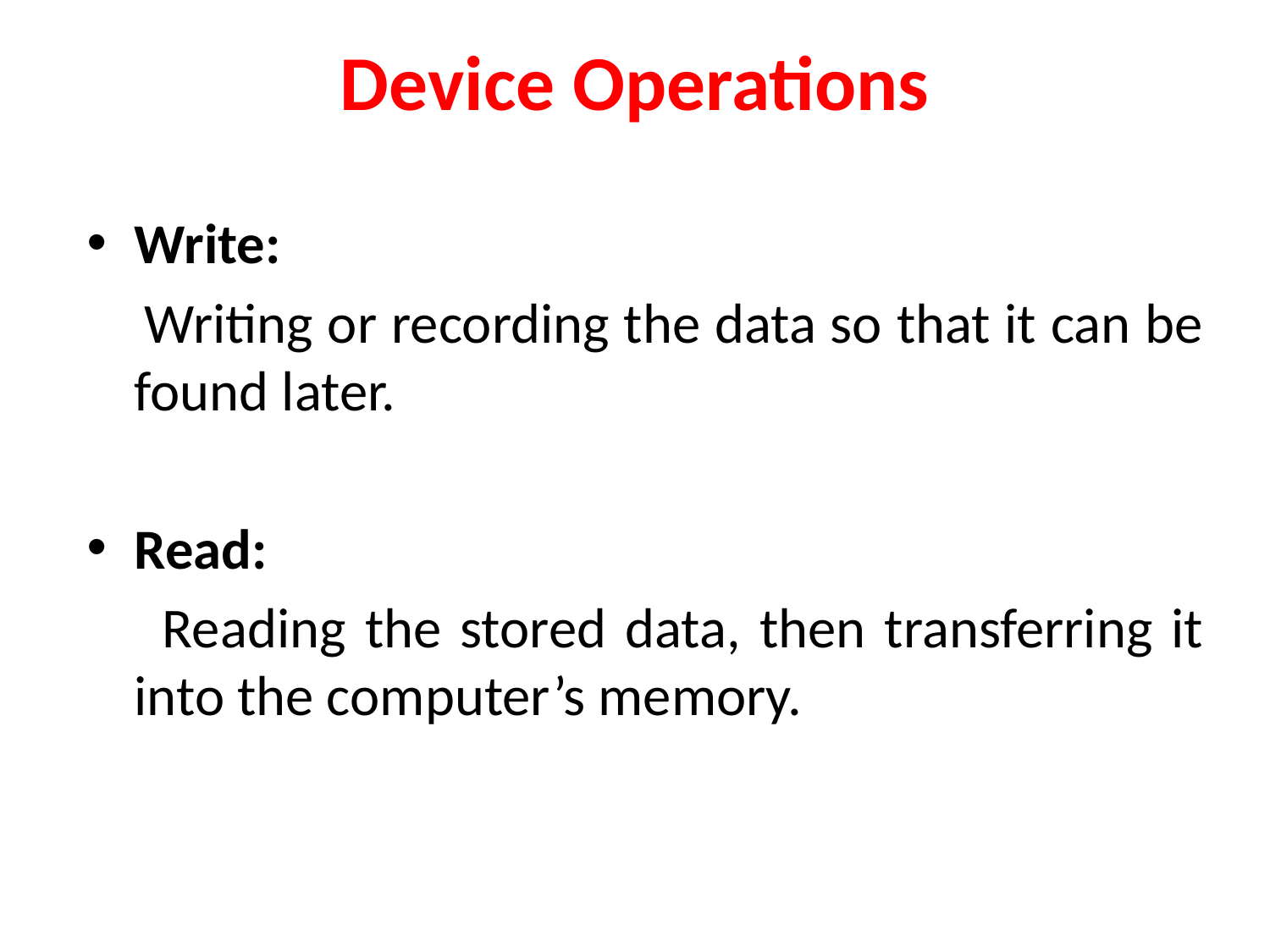

# Device Operations
Write:
    Writing or recording the data so that it can be found later.

Read:
    Reading the stored data, then transferring it into the computer’s memory.